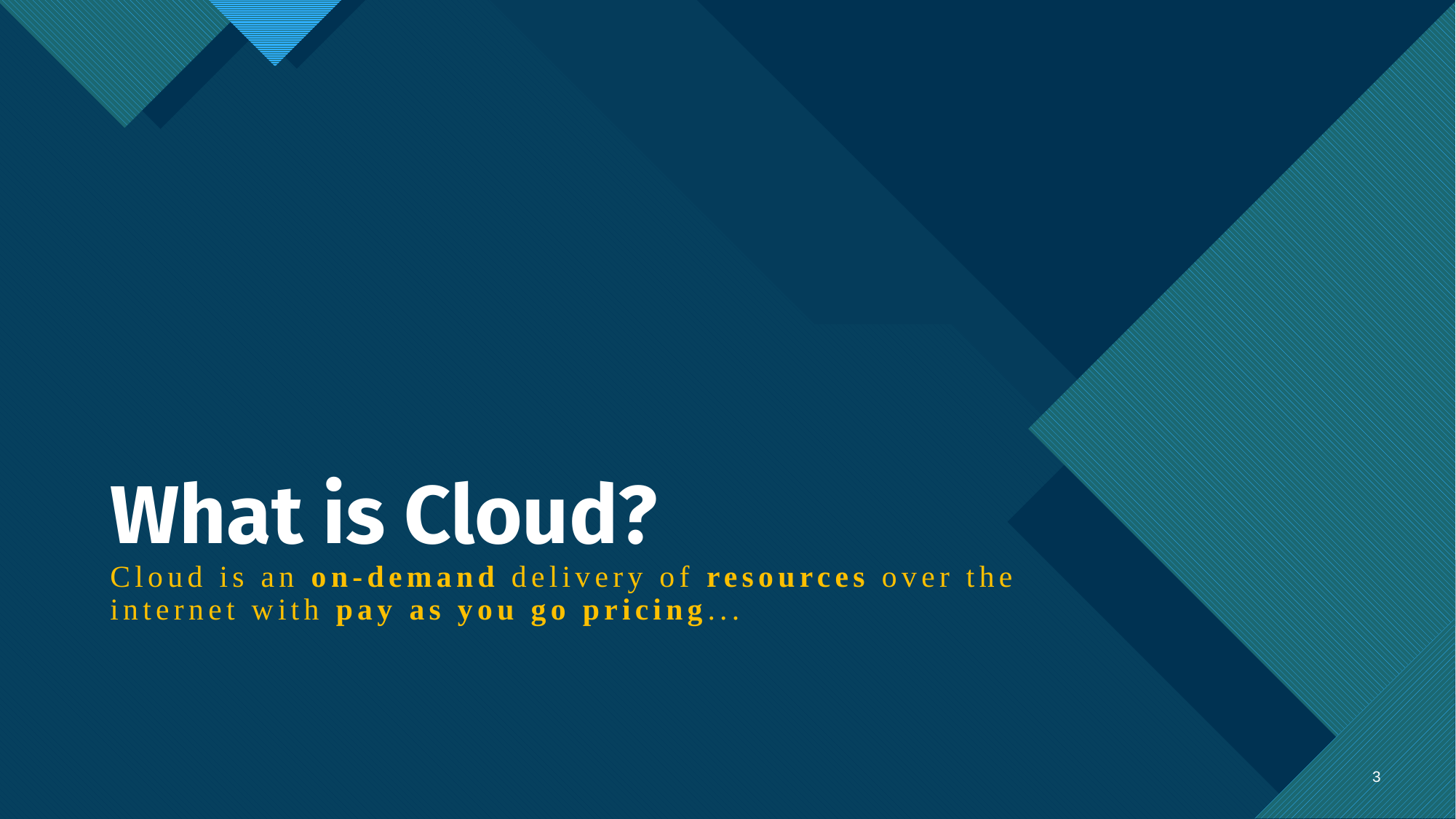

# What is Cloud?
Cloud is an on-demand delivery of resources over the internet with pay as you go pricing...
3